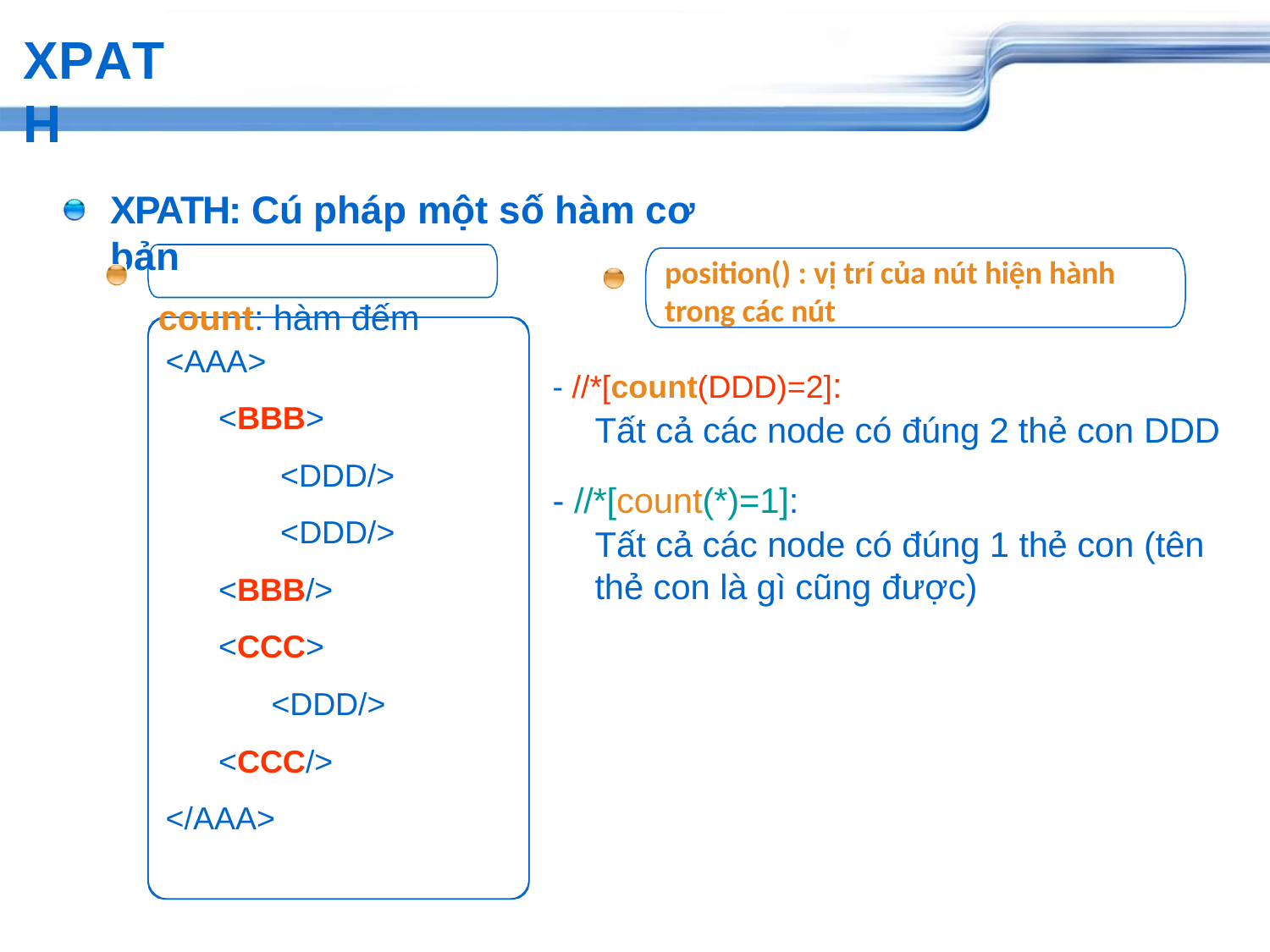

# XPATH
XPATH: Cú pháp một số hàm cơ bản
count: hàm đếm

position() : vị trí của nút hiện hành trong các nút

<AAA>
<BBB>
<DDD/>
<DDD/>
<BBB/>
<CCC>
<DDD/>
<CCC/>
</AAA>
- //*[count(DDD)=2]:
Tất cả các node có đúng 2 thẻ con DDD
- //*[count(*)=1]:
Tất cả các node có đúng 1 thẻ con (tên
thẻ con là gì cũng được)